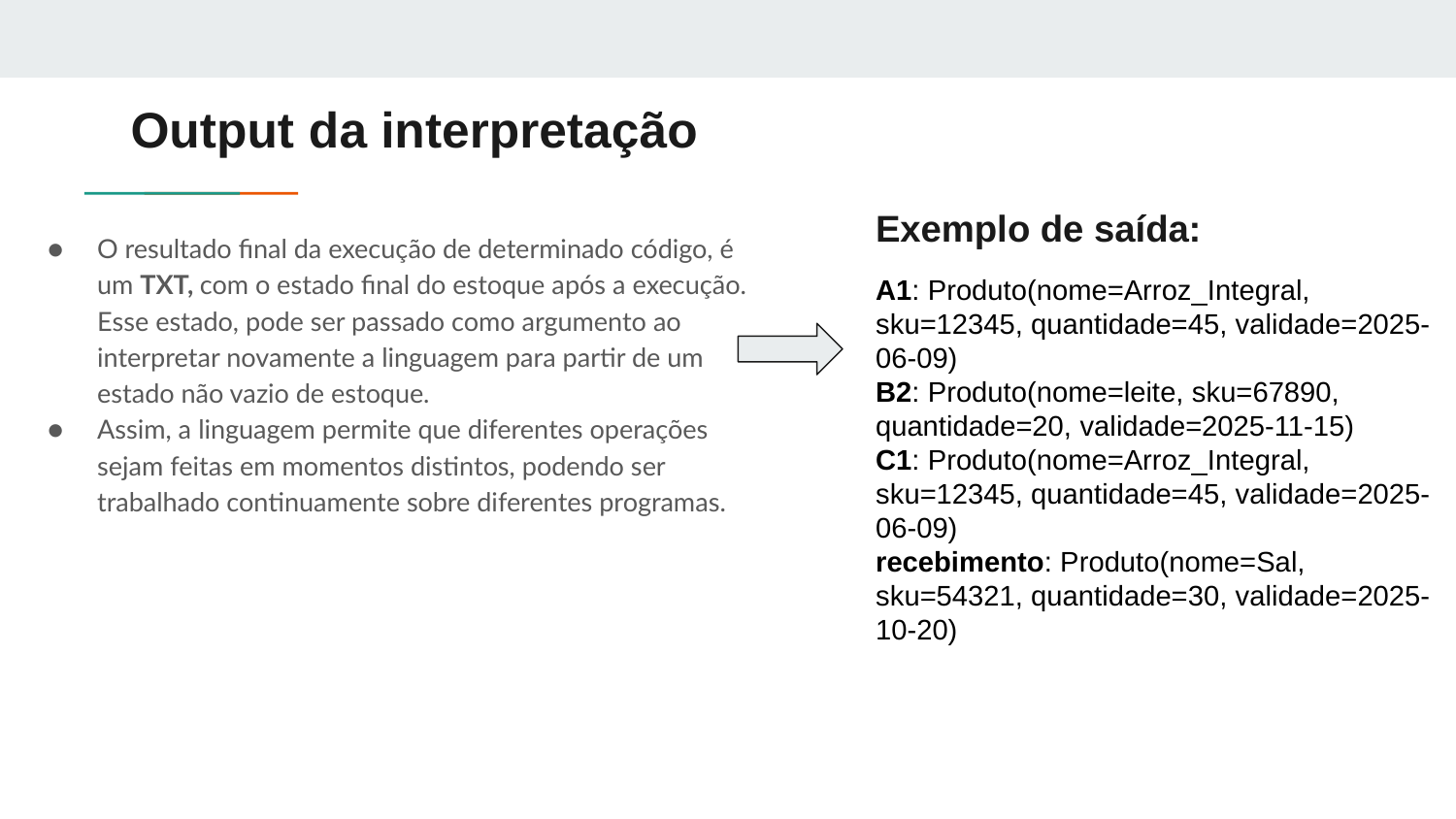

# Output da interpretação
Exemplo de saída:
O resultado final da execução de determinado código, é um TXT, com o estado final do estoque após a execução. Esse estado, pode ser passado como argumento ao interpretar novamente a linguagem para partir de um estado não vazio de estoque.
Assim, a linguagem permite que diferentes operações sejam feitas em momentos distintos, podendo ser trabalhado continuamente sobre diferentes programas.
A1: Produto(nome=Arroz_Integral, sku=12345, quantidade=45, validade=2025-06-09)
B2: Produto(nome=leite, sku=67890, quantidade=20, validade=2025-11-15)
C1: Produto(nome=Arroz_Integral, sku=12345, quantidade=45, validade=2025-06-09)
recebimento: Produto(nome=Sal, sku=54321, quantidade=30, validade=2025-10-20)